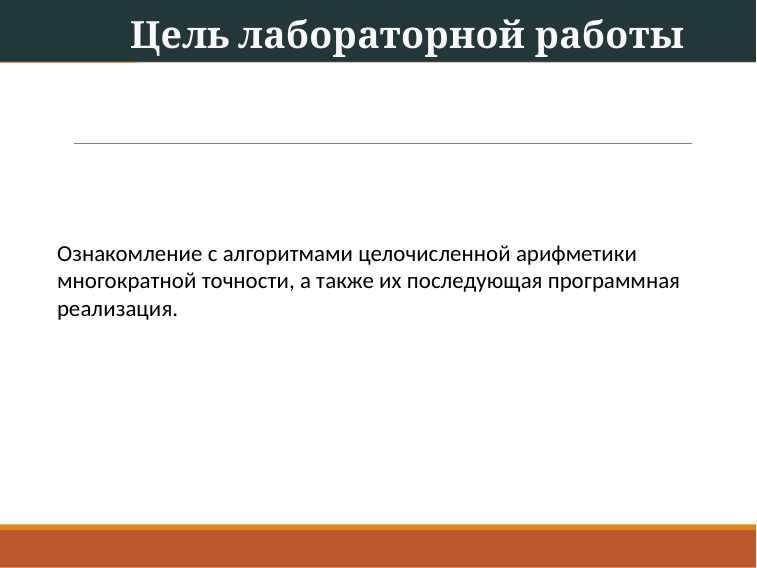

Цель лабораторной работы

Ознакомление с алгоритмами целочисленной арифметики многократной точности, а также их последующая программная реализация.